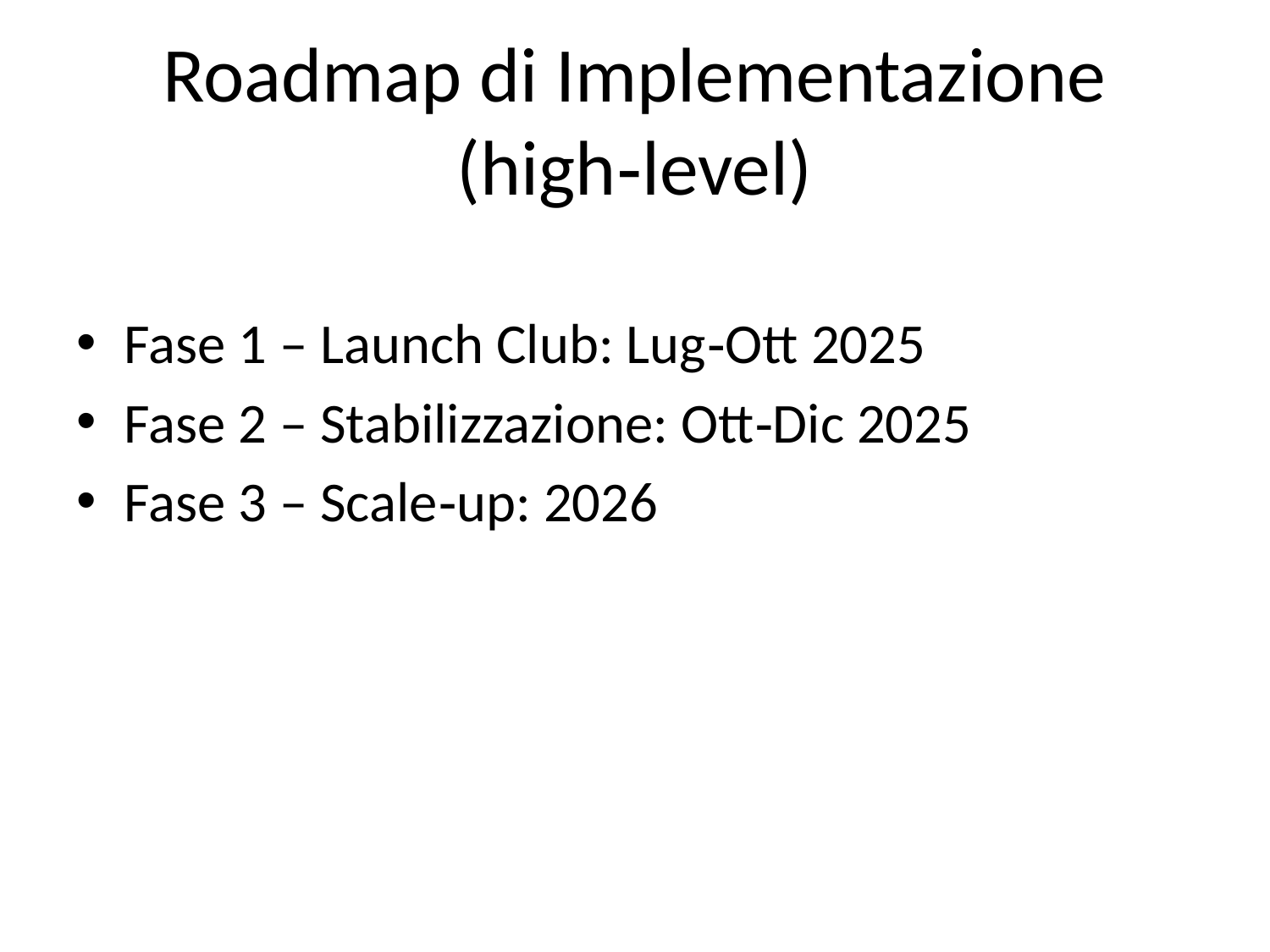

# Roadmap di Implementazione (high‑level)

Fase 1 – Launch Club: Lug‑Ott 2025
Fase 2 – Stabilizzazione: Ott‑Dic 2025
Fase 3 – Scale‑up: 2026